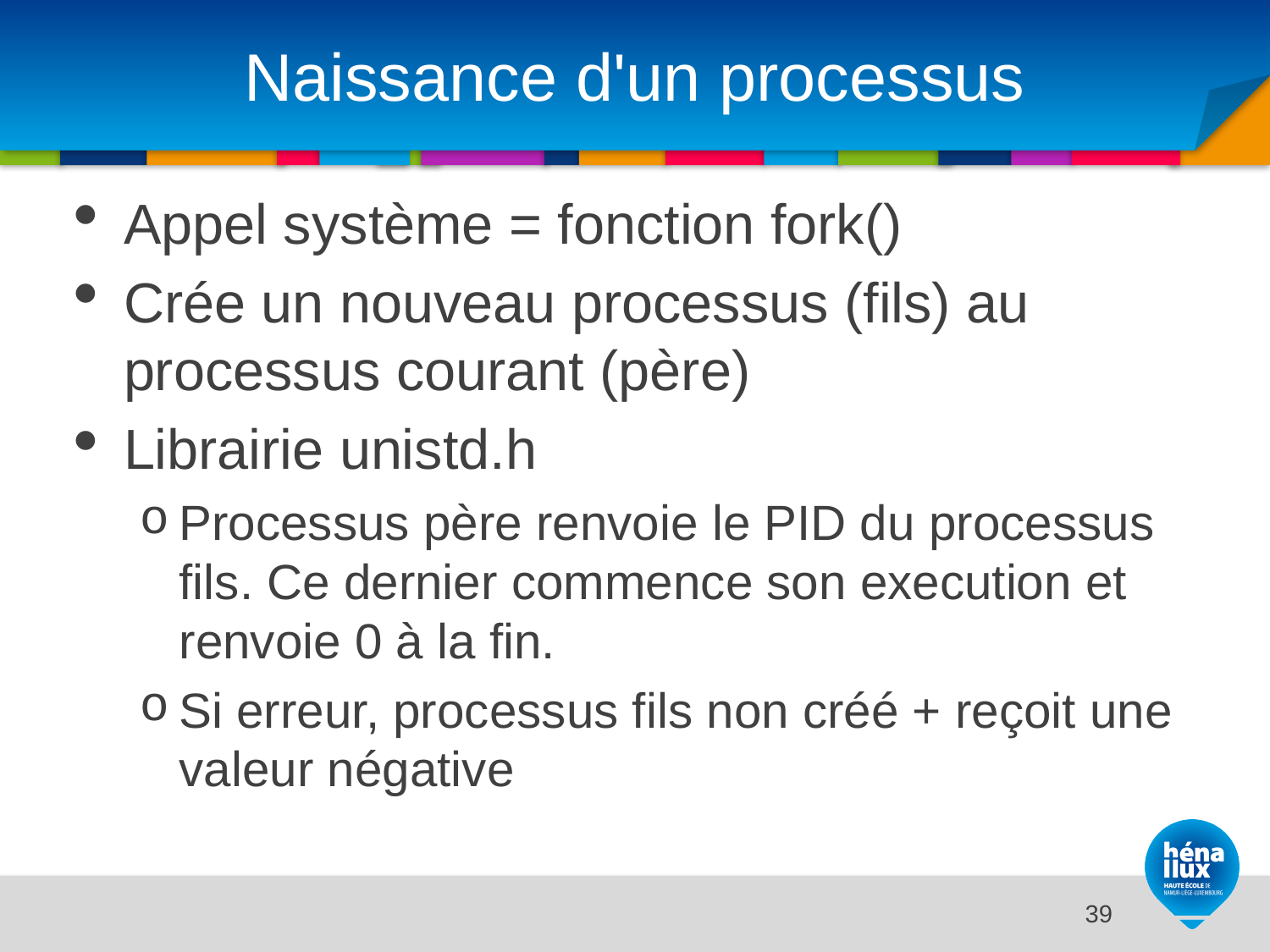

# Naissance d'un processus
Appel système = fonction fork()
Crée un nouveau processus (fils) au processus courant (père)
Librairie unistd.h
Processus père renvoie le PID du processus fils. Ce dernier commence son execution et renvoie 0 à la fin.
Si erreur, processus fils non créé + reçoit une valeur négative

39